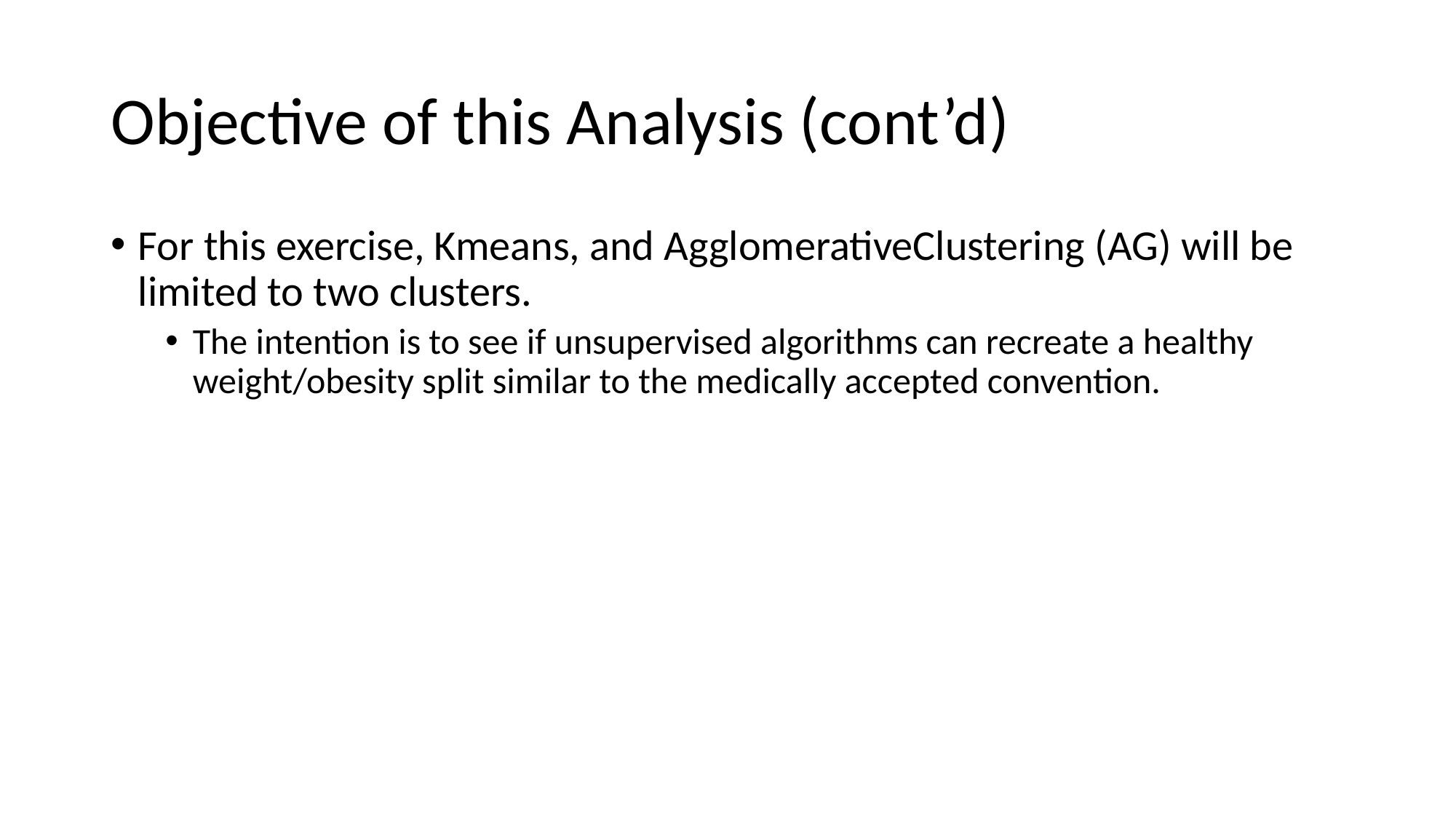

# Objective of this Analysis (cont’d)
For this exercise, Kmeans, and AgglomerativeClustering (AG) will be limited to two clusters.
The intention is to see if unsupervised algorithms can recreate a healthy weight/obesity split similar to the medically accepted convention.